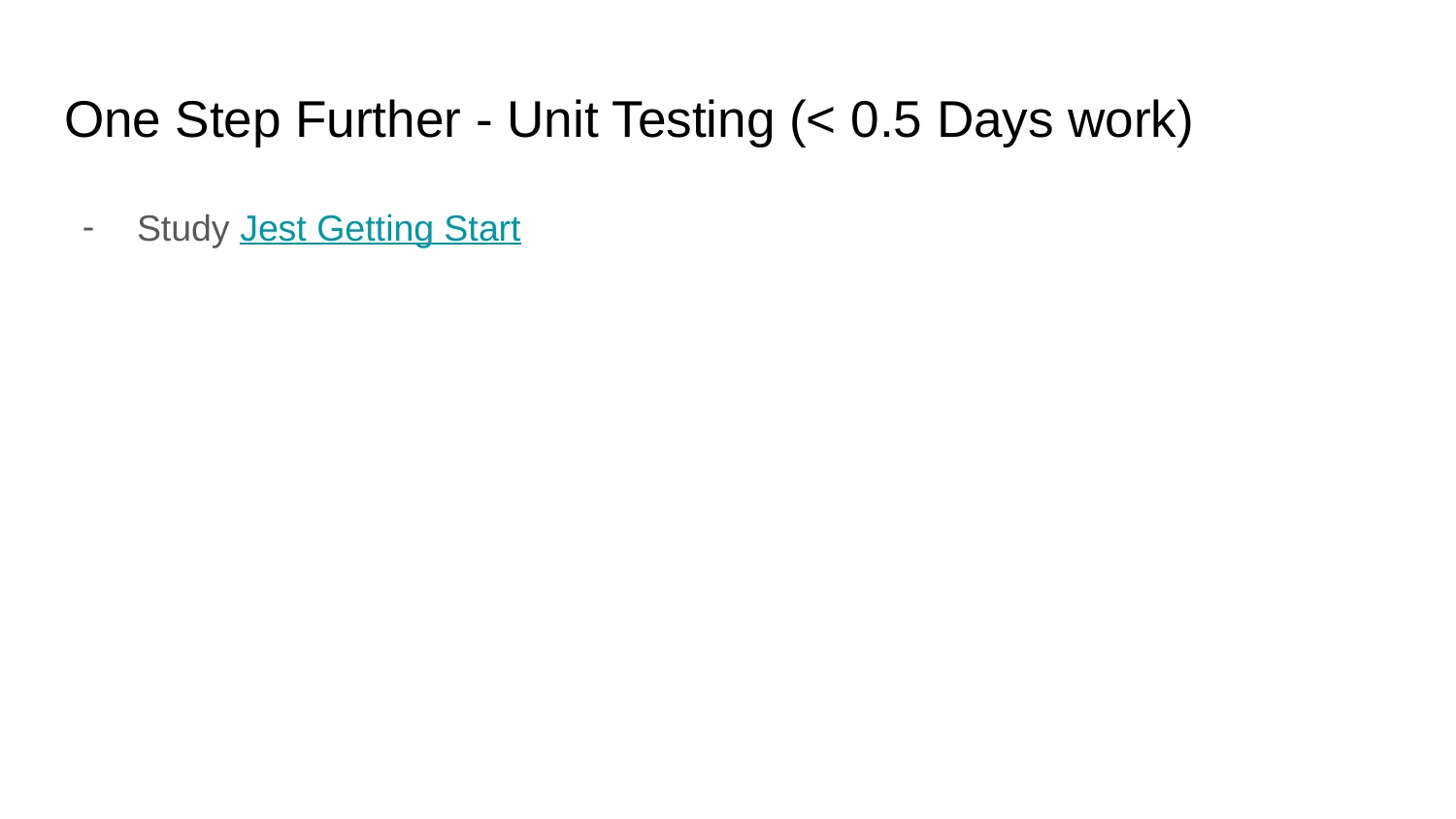

# One Step Further - Unit Testing (< 0.5 Days work)

Study Jest Getting Start